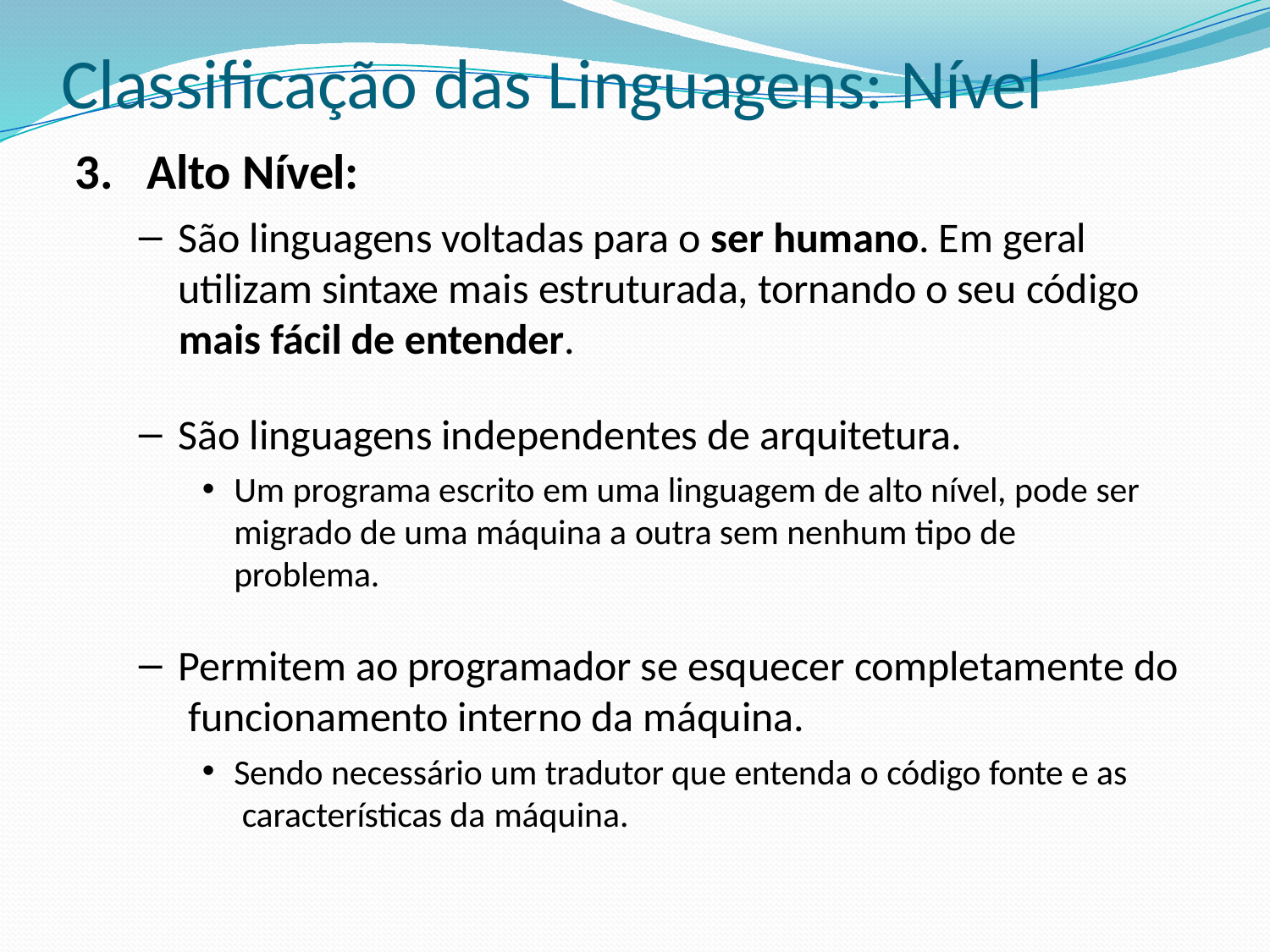

# Classificação das Linguagens: Nível
Alto Nível:
São linguagens voltadas para o ser humano. Em geral  utilizam sintaxe mais estruturada, tornando o seu código  mais fácil de entender.

São linguagens independentes de arquitetura.
Um programa escrito em uma linguagem de alto nível, pode ser
migrado de uma máquina a outra sem nenhum tipo de problema.

Permitem ao programador se esquecer completamente do  funcionamento interno da máquina.
Sendo necessário um tradutor que entenda o código fonte e as  características da máquina.